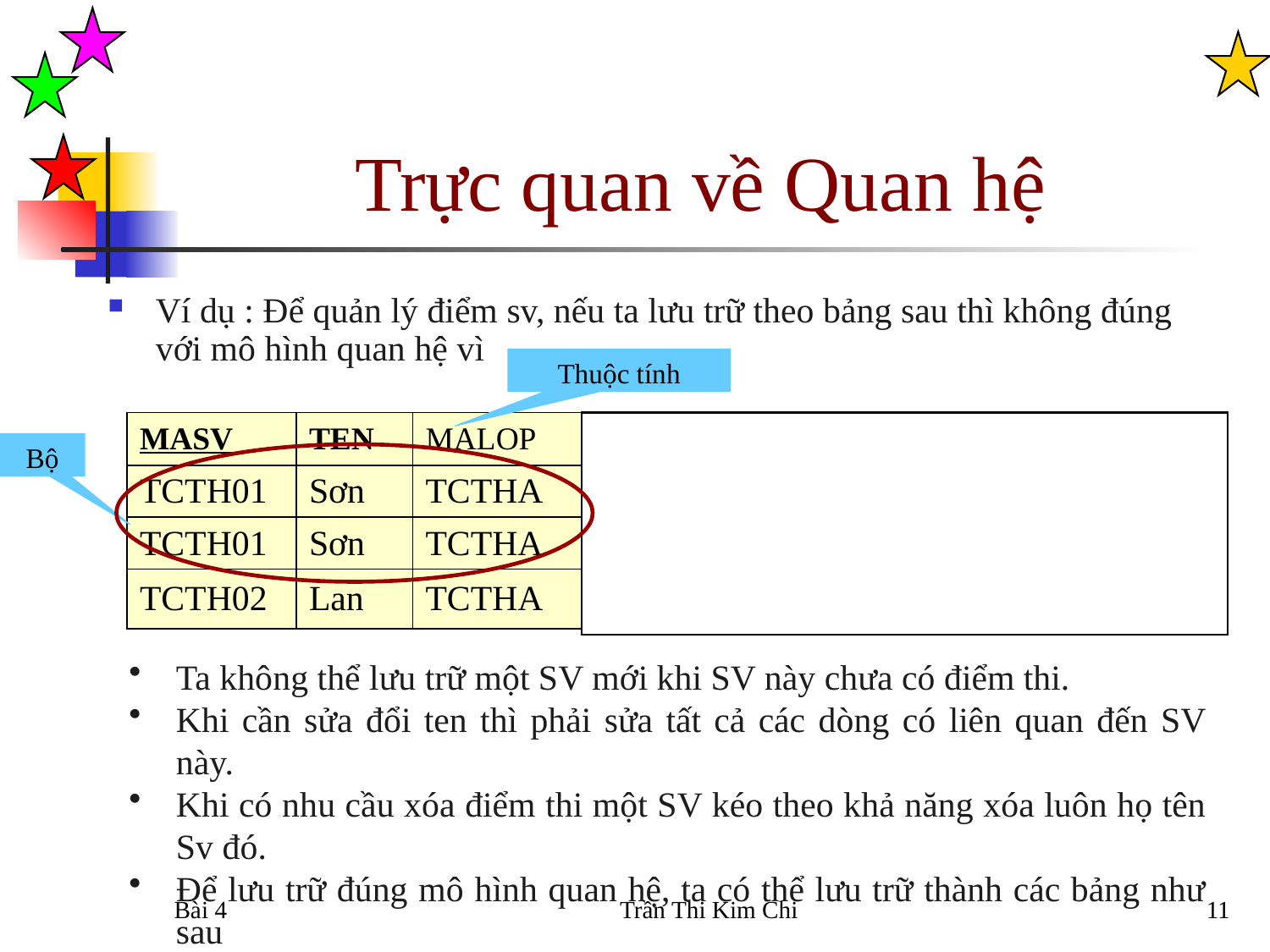

# Trực quan về Quan hệ
Ví dụ : Để quản lý điểm sv, nếu ta lưu trữ theo bảng sau thì không đúng với mô hình quan hệ vì

Thuộc tính
| MASV | TEN | MALOP | MAMH | TENMH | ĐIEM |
| --- | --- | --- | --- | --- | --- |
| TCTH01 | Sơn | TCTHA | THVP | Tin Học Văn Phòng | 6.0 |
| TCTH01 | Sơn | TCTHA | CSDL | Cơ Sở Dữ Liệu | 5.0 |
| TCTH02 | Lan | TCTHA | CSDL | Cơ Sở Dữ Liệu | 3.0 |

Bộ

Ta không thể lưu trữ một SV mới khi SV này chưa có điểm thi.
Khi cần sửa đổi ten thì phải sửa tất cả các dòng có liên quan đến SV này.
Khi có nhu cầu xóa điểm thi một SV kéo theo khả năng xóa luôn họ tên Sv đó.
Để lưu trữ đúng mô hình quan hệ, ta có thể lưu trữ thành các bảng như sau

Bài 4
Trần Thi Kim Chi
11